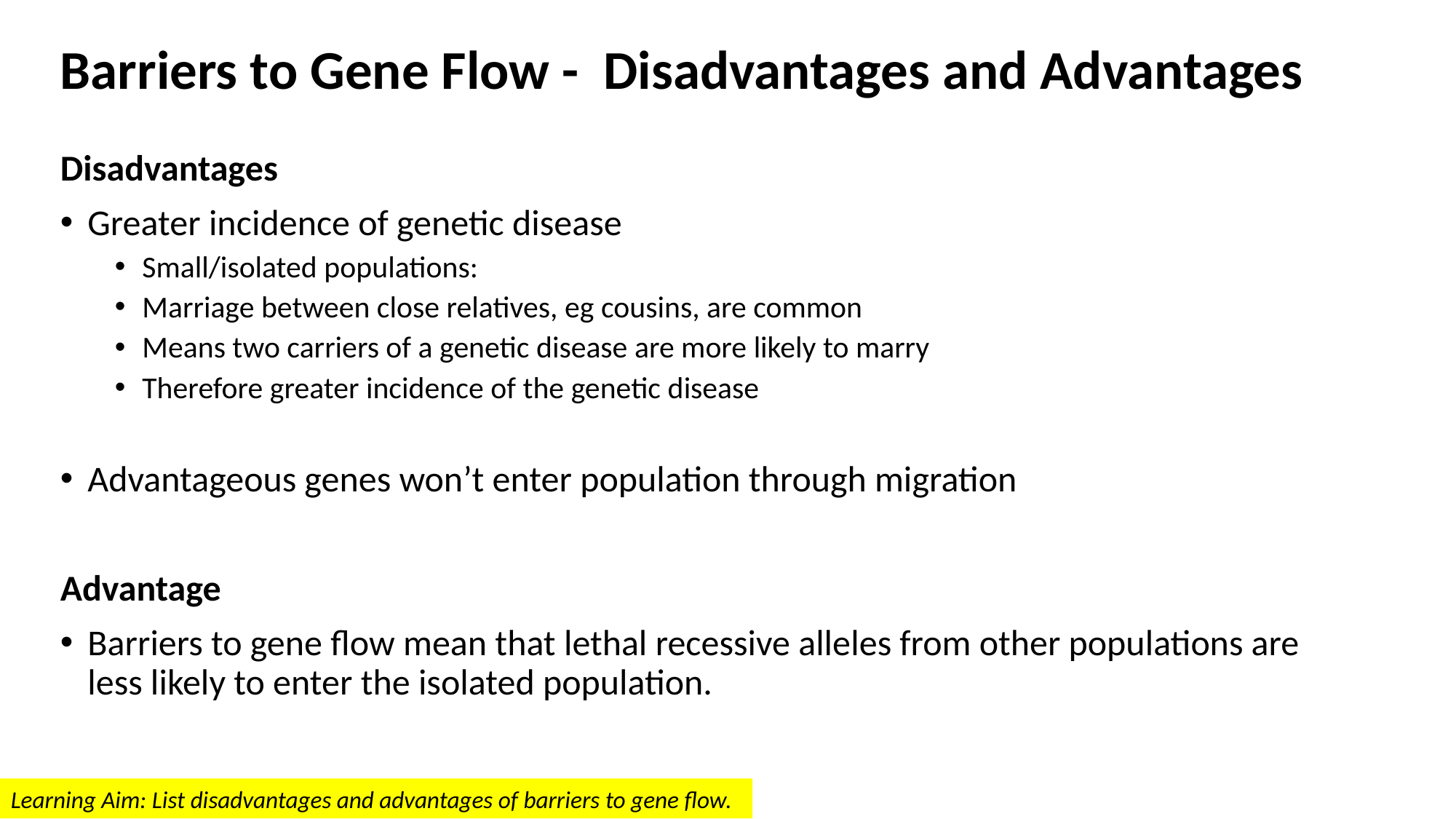

# Barriers to Gene Flow -  Disadvantages and Advantages
Disadvantages
Greater incidence of genetic disease
Small/isolated populations:
Marriage between close relatives, eg cousins, are common
Means two carriers of a genetic disease are more likely to marry
Therefore greater incidence of the genetic disease

Advantageous genes won’t enter population through migration

Advantage
Barriers to gene flow mean that lethal recessive alleles from other populations are less likely to enter the isolated population.
Learning Aim: List disadvantages and advantages of barriers to gene flow.